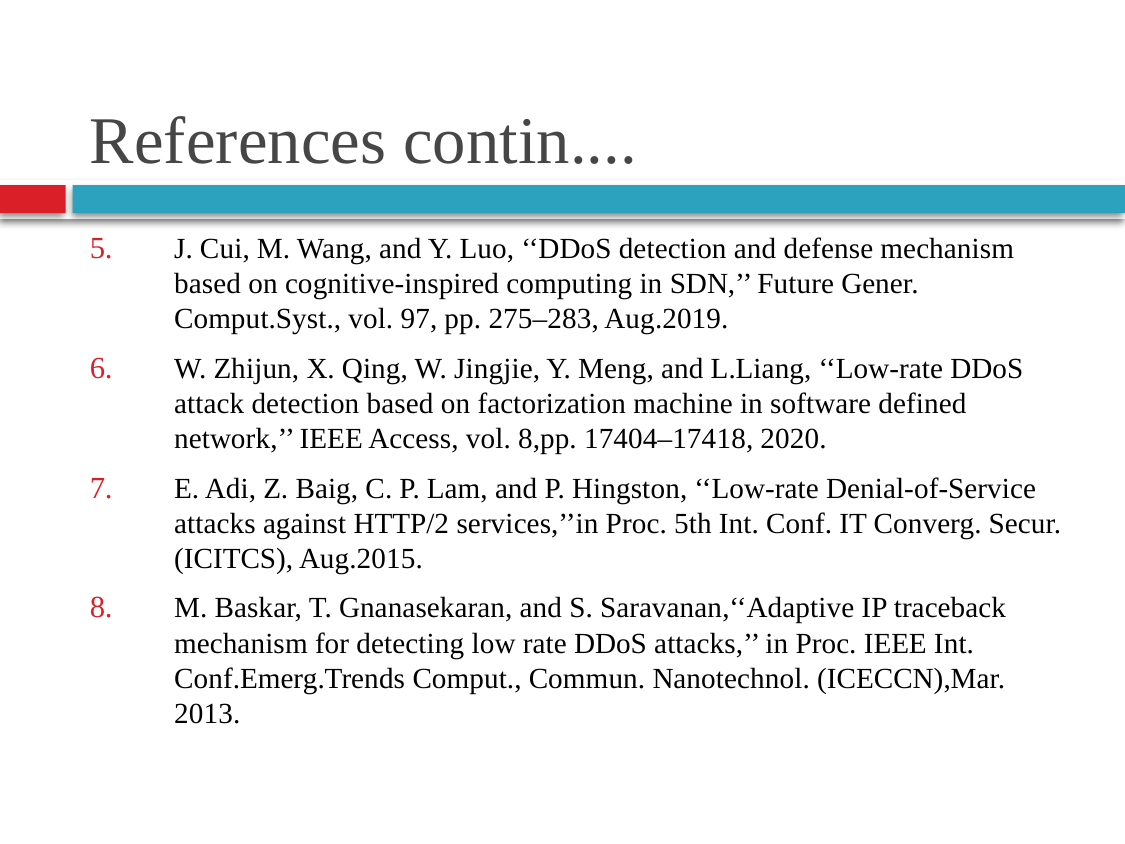

# References contin....
J. Cui, M. Wang, and Y. Luo, ‘‘DDoS detection and defense mechanism based on cognitive-inspired computing in SDN,’’ Future Gener. Comput.Syst., vol. 97, pp. 275–283, Aug.2019.
W. Zhijun, X. Qing, W. Jingjie, Y. Meng, and L.Liang, ‘‘Low-rate DDoS attack detection based on factorization machine in software defined network,’’ IEEE Access, vol. 8,pp. 17404–17418, 2020.
E. Adi, Z. Baig, C. P. Lam, and P. Hingston, ‘‘Low-rate Denial-of-Service attacks against HTTP/2 services,’’in Proc. 5th Int. Conf. IT Converg. Secur.(ICITCS), Aug.2015.
M. Baskar, T. Gnanasekaran, and S. Saravanan,‘‘Adaptive IP traceback mechanism for detecting low rate DDoS attacks,’’ in Proc. IEEE Int. Conf.Emerg.Trends Comput., Commun. Nanotechnol. (ICECCN),Mar. 2013.